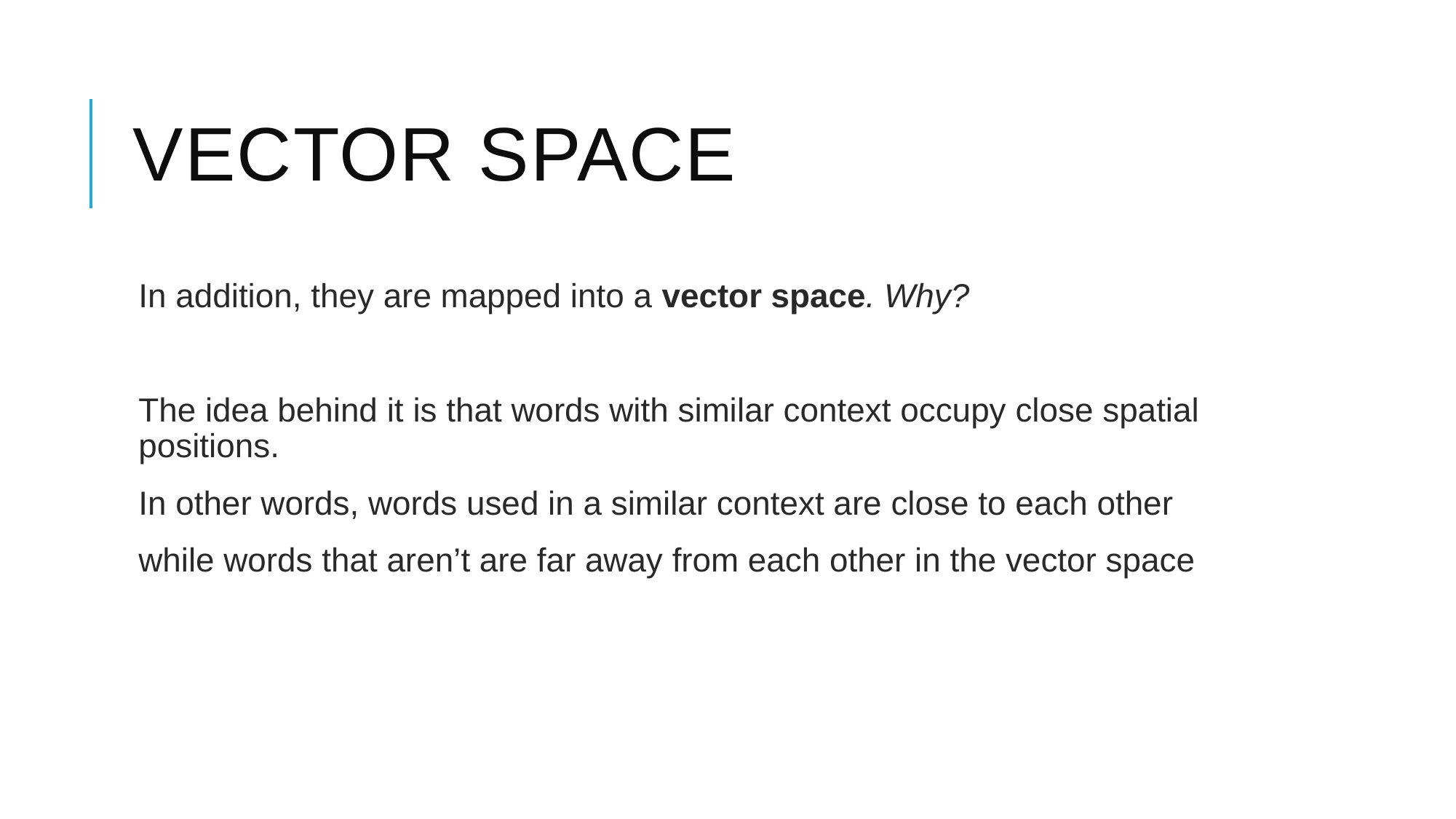

# Vector Space
In addition, they are mapped into a vector space. Why?

The idea behind it is that words with similar context occupy close spatial positions.
In other words, words used in a similar context are close to each other
while words that aren’t are far away from each other in the vector space